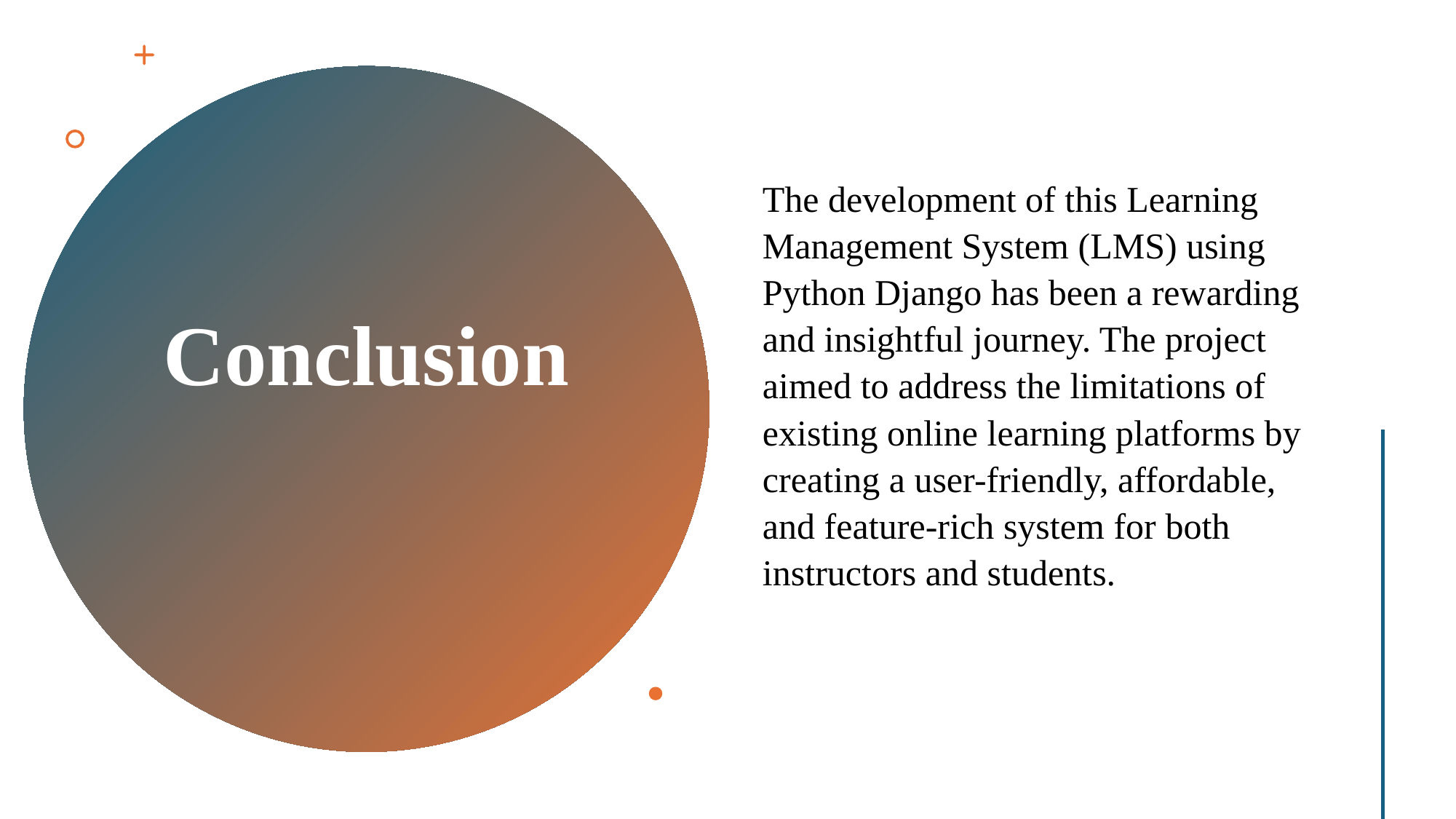

The development of this Learning Management System (LMS) using Python Django has been a rewarding and insightful journey. The project aimed to address the limitations of existing online learning platforms by creating a user-friendly, affordable, and feature-rich system for both instructors and students.

# Conclusion